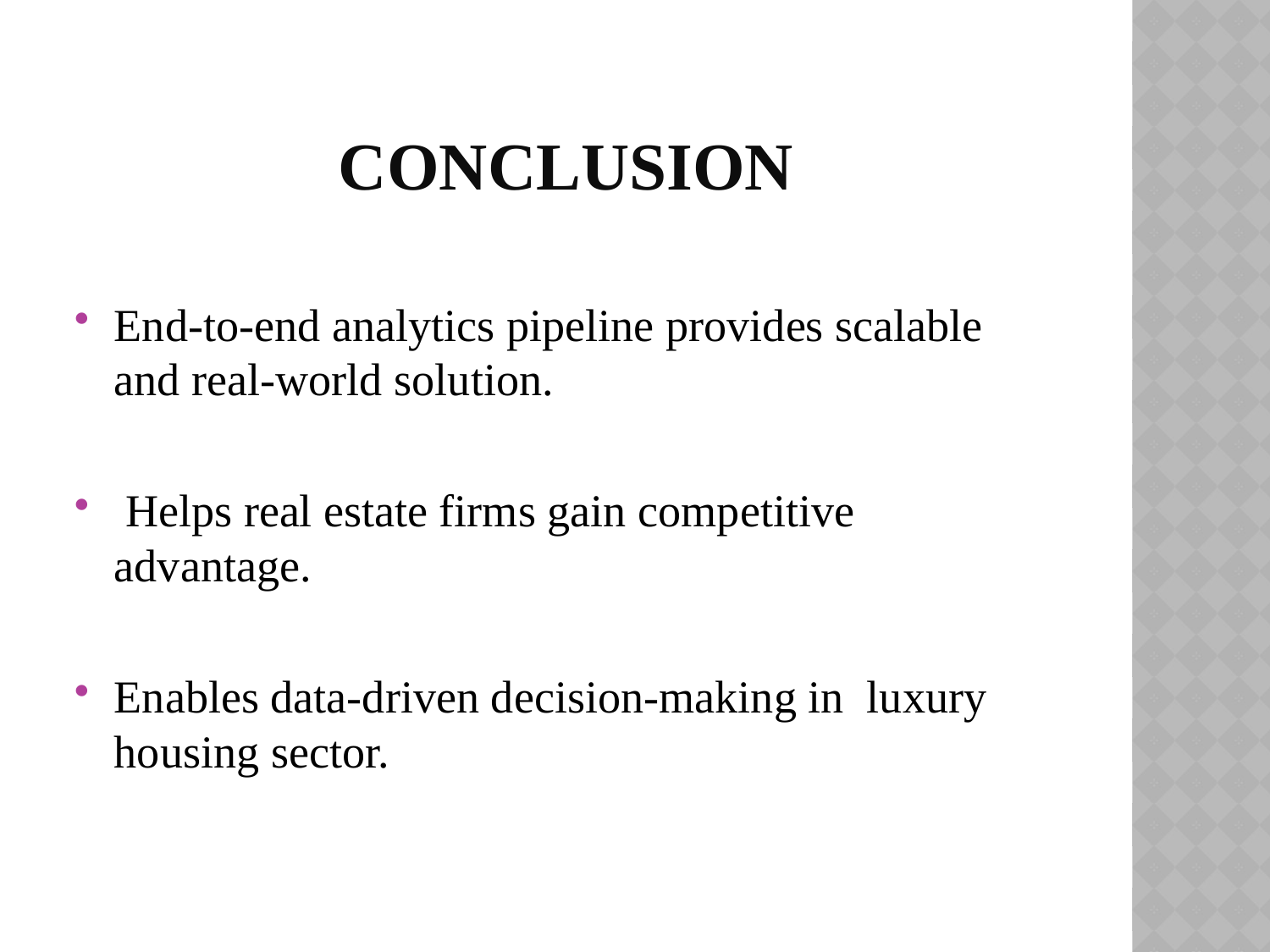

# Conclusion

End-to-end analytics pipeline provides scalable and real-world solution.

 Helps real estate firms gain competitive advantage.

Enables data-driven decision-making in  luxury housing sector.